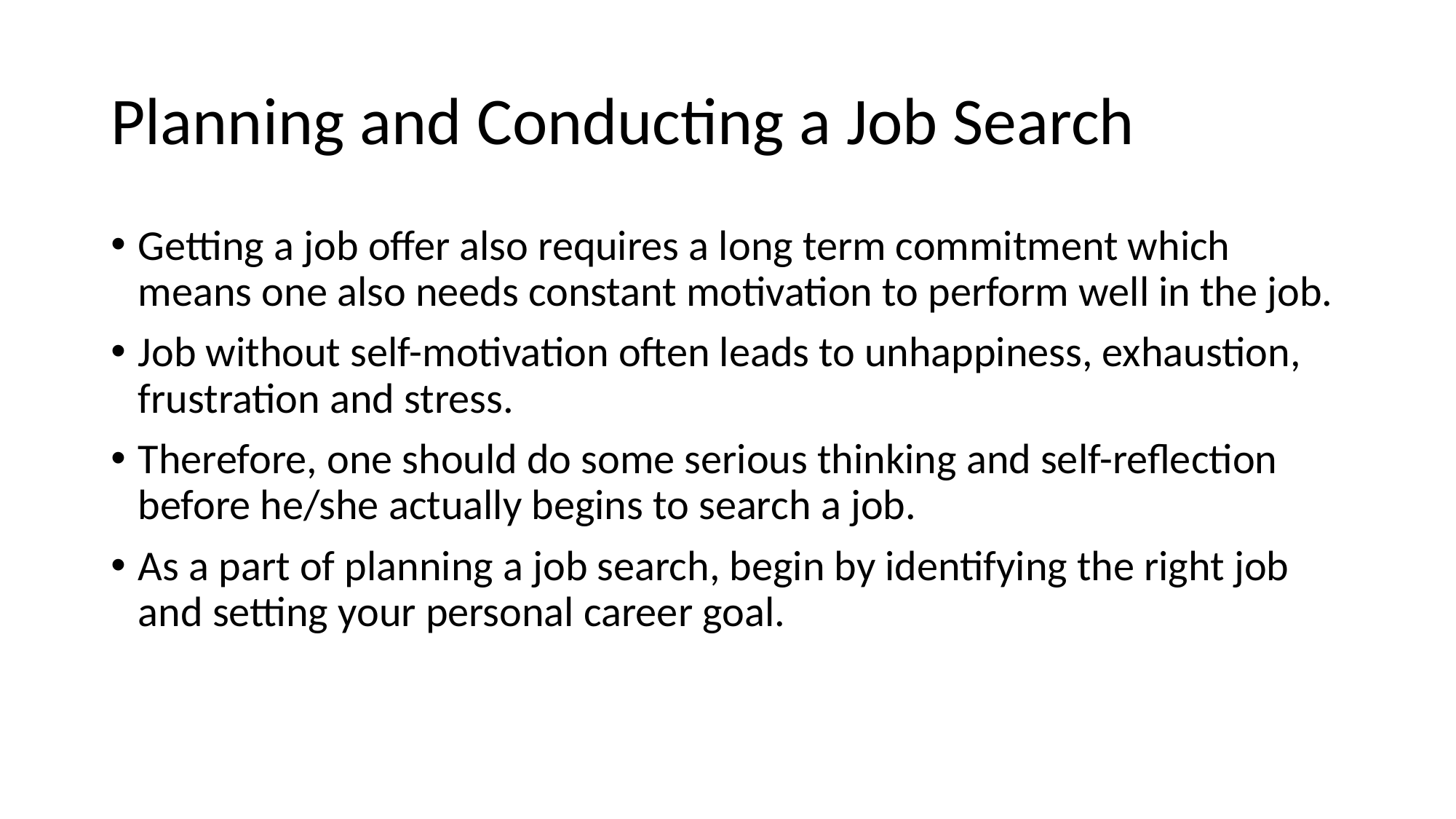

# Planning and Conducting a Job Search
Getting a job offer also requires a long term commitment which means one also needs constant motivation to perform well in the job.
Job without self-motivation often leads to unhappiness, exhaustion, frustration and stress.
Therefore, one should do some serious thinking and self-reflection before he/she actually begins to search a job.
As a part of planning a job search, begin by identifying the right job and setting your personal career goal.